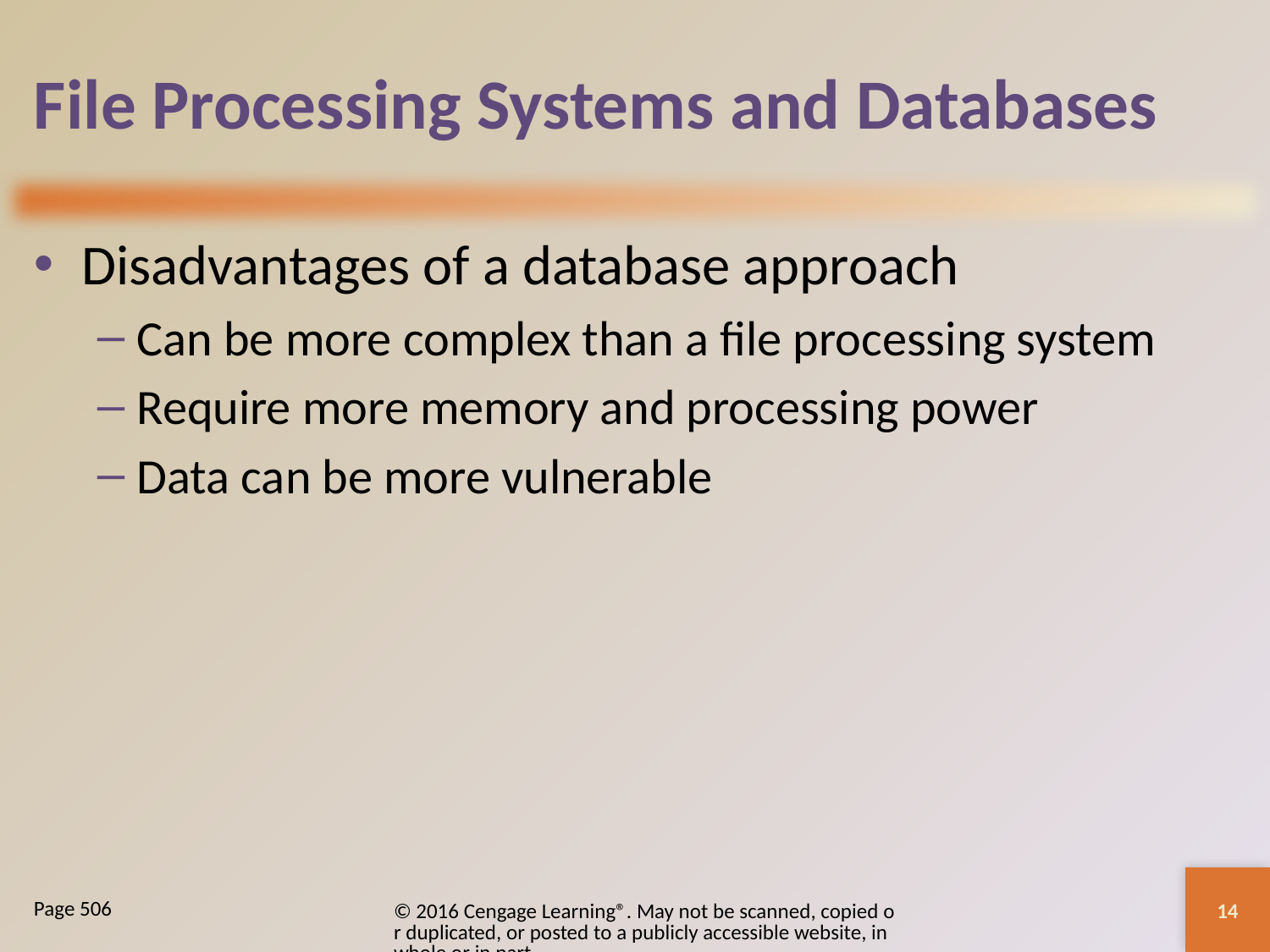

# File Processing Systems and Databases
Disadvantages of a database approach
Can be more complex than a file processing system
Require more memory and processing power
Data can be more vulnerable
14
© 2016 Cengage Learning®. May not be scanned, copied or duplicated, or posted to a publicly accessible website, in whole or in part.
Page 506